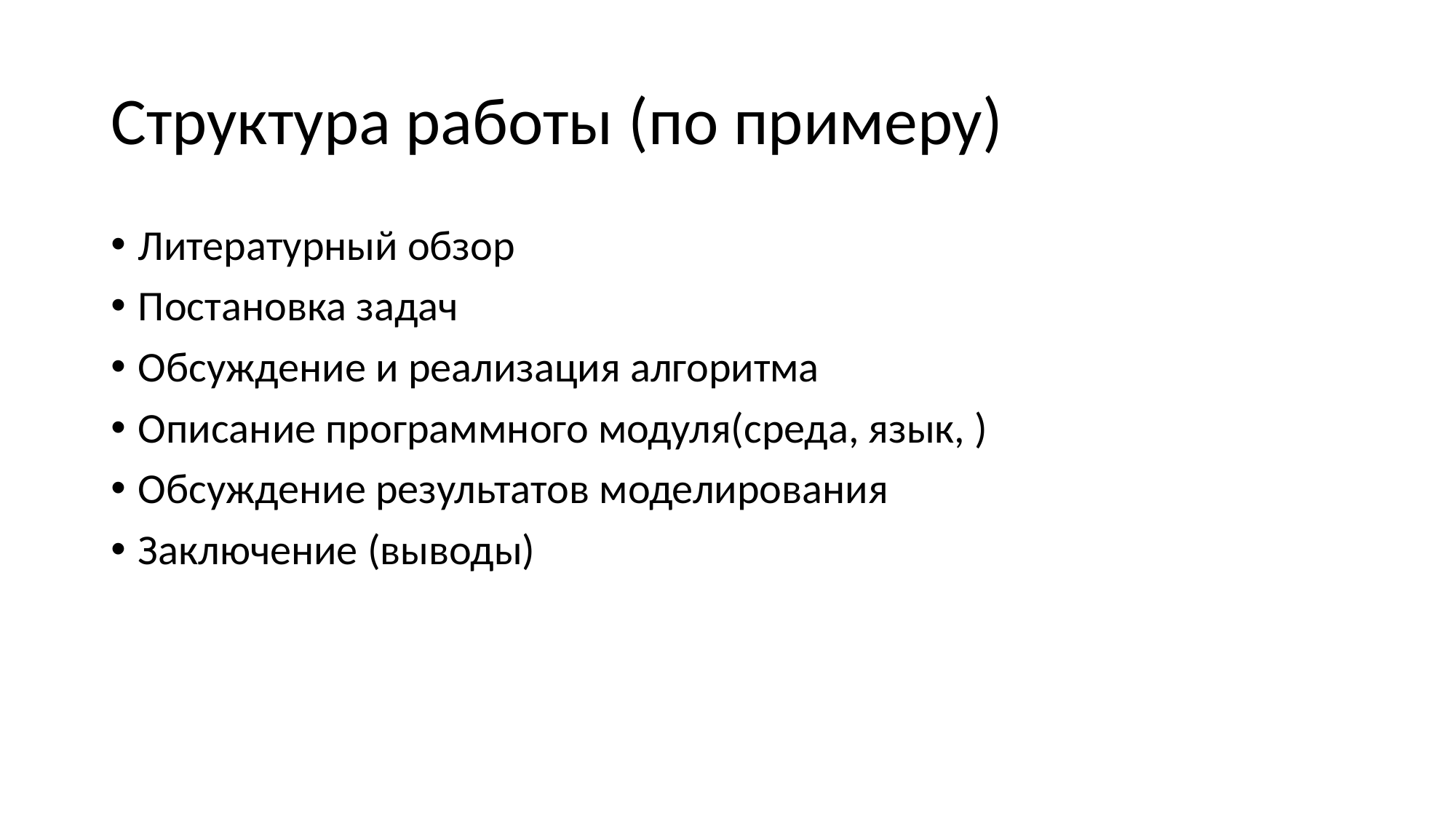

# Структура работы (по примеру)
Литературный обзор
Постановка задач
Обсуждение и реализация алгоритма
Описание программного модуля(среда, язык, )
Обсуждение результатов моделирования
Заключение (выводы)